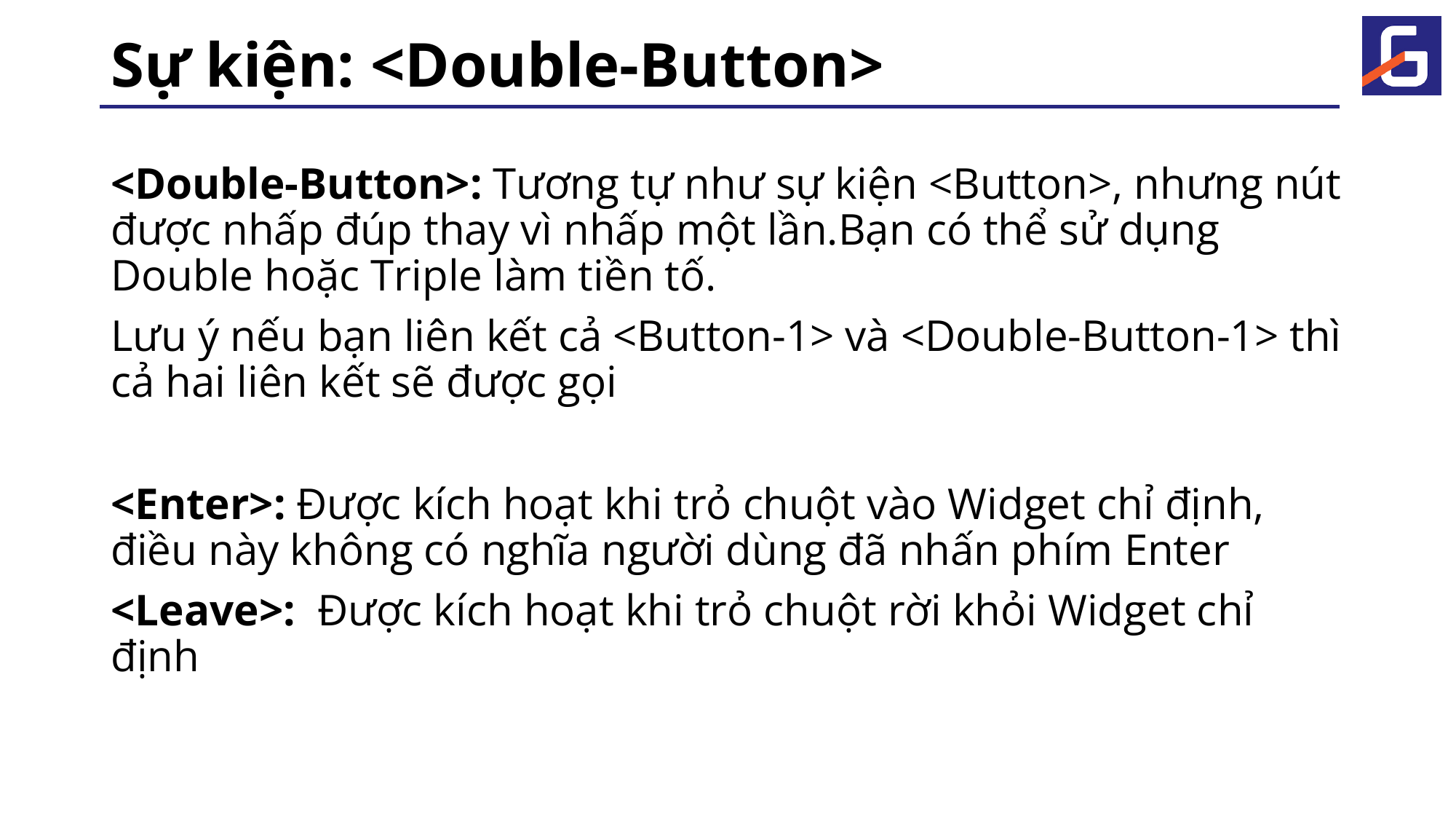

# Sự kiện: <Double-Button>
<Double-Button>: Tương tự như sự kiện <Button>, nhưng nút được nhấp đúp thay vì nhấp một lần.Bạn có thể sử dụng Double hoặc Triple làm tiền tố.
Lưu ý nếu bạn liên kết cả <Button-1> và <Double-Button-1> thì cả hai liên kết sẽ được gọi

<Enter>: Được kích hoạt khi trỏ chuột vào Widget chỉ định, điều này không có nghĩa người dùng đã nhấn phím Enter
<Leave>:  Được kích hoạt khi trỏ chuột rời khỏi Widget chỉ định